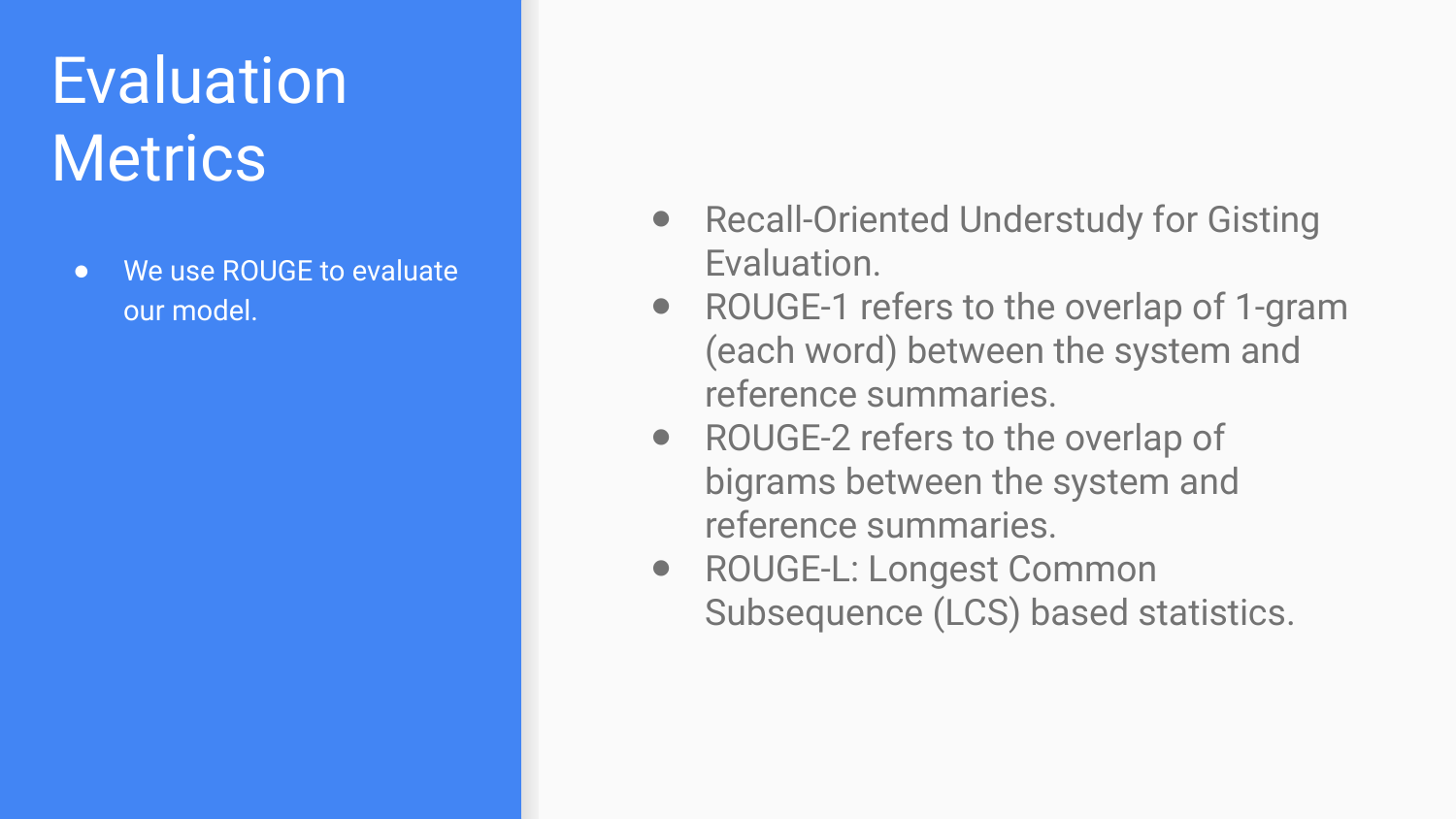

# Evaluation Metrics
Recall-Oriented Understudy for Gisting Evaluation.
ROUGE-1 refers to the overlap of 1-gram (each word) between the system and reference summaries.
ROUGE-2 refers to the overlap of bigrams between the system and reference summaries.
ROUGE-L: Longest Common Subsequence (LCS) based statistics.
We use ROUGE to evaluate our model.